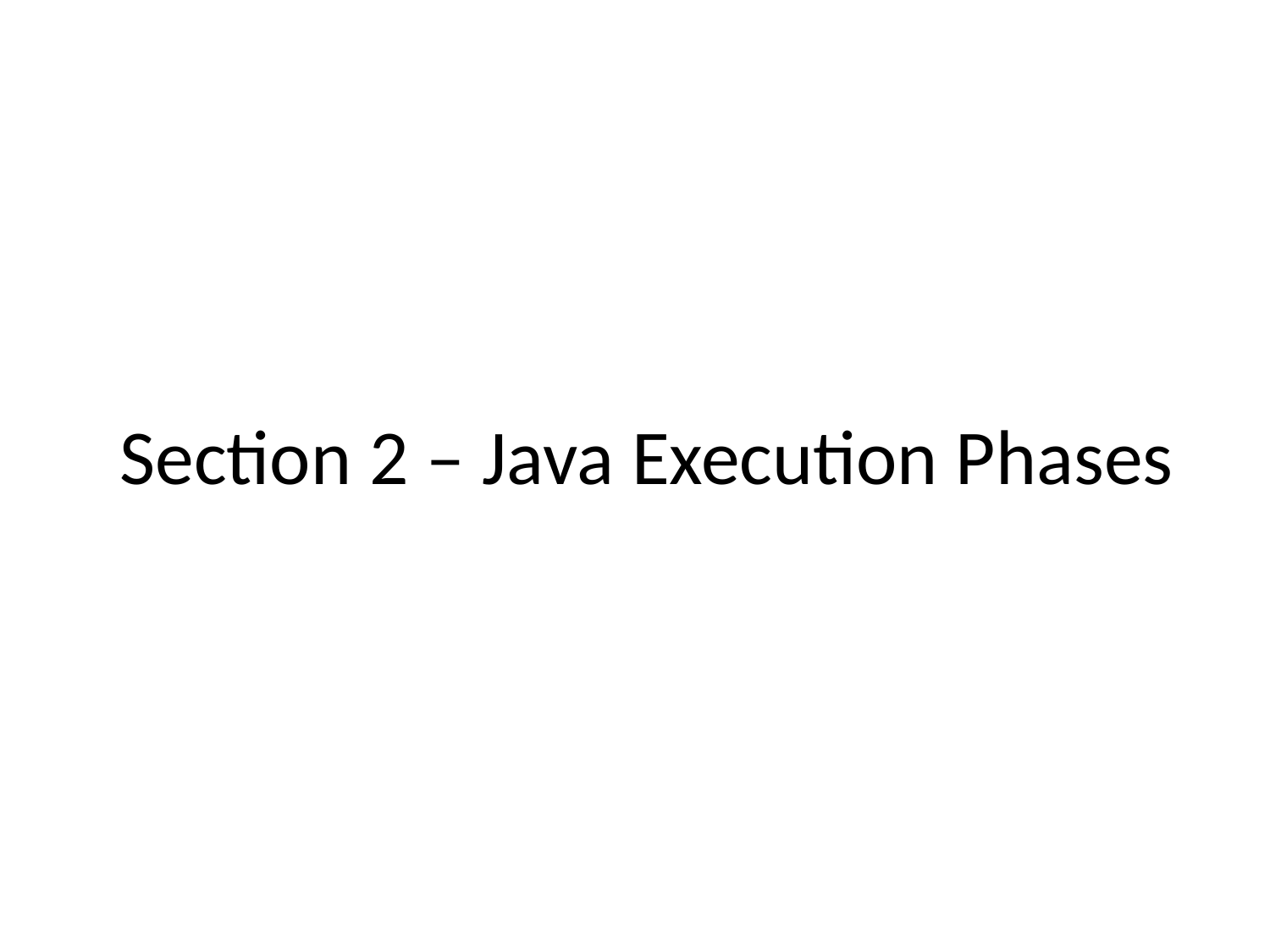

# Section 2 – Java Execution Phases